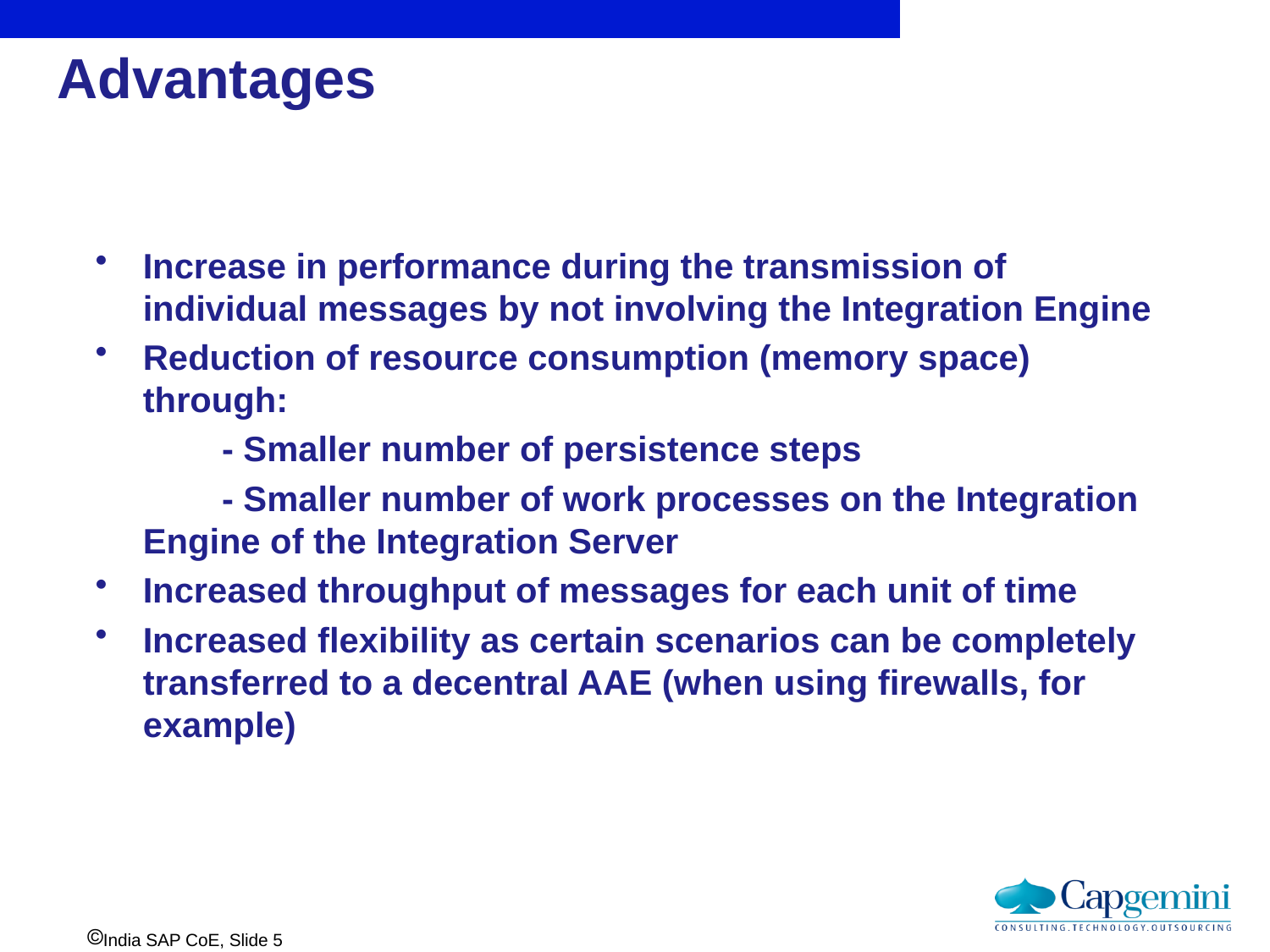

# Advantages
Increase in performance during the transmission of individual messages by not involving the Integration Engine
Reduction of resource consumption (memory space) through:
             - Smaller number of persistence steps
             - Smaller number of work processes on the Integration Engine of the Integration Server
Increased throughput of messages for each unit of time
Increased flexibility as certain scenarios can be completely transferred to a decentral AAE (when using firewalls, for example)